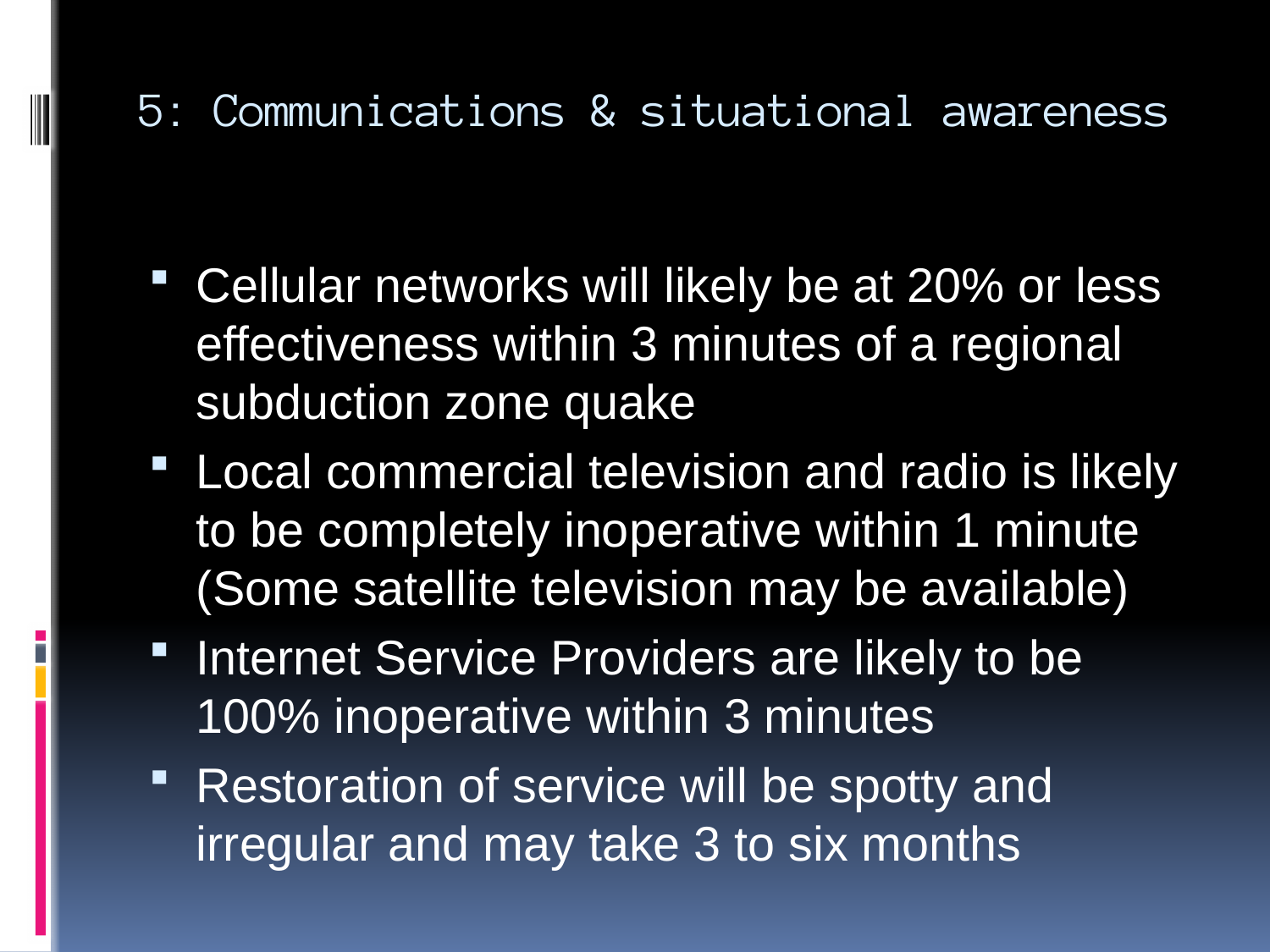

# 5: Communications & situational awareness
Cellular networks will likely be at 20% or less effectiveness within 3 minutes of a regional  subduction zone quake
Local commercial television and radio is likely to be completely inoperative within 1 minute (Some satellite television may be available)
Internet Service Providers are likely to be 100% inoperative within 3 minutes
Restoration of service will be spotty and irregular and may take 3 to six months